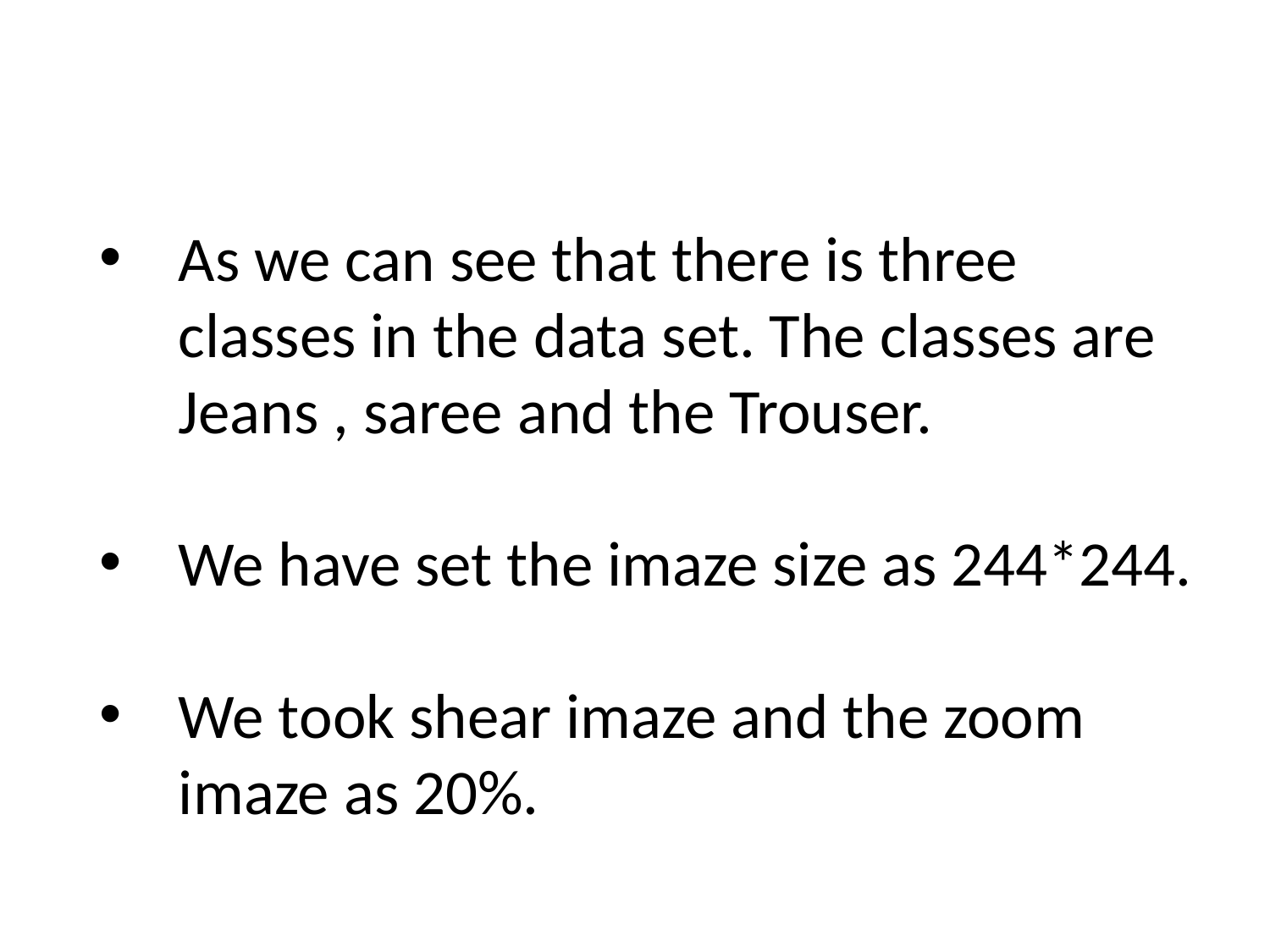

As we can see that there is three classes in the data set. The classes are Jeans , saree and the Trouser.

We have set the imaze size as 244*244.

We took shear imaze and the zoom imaze as 20%.